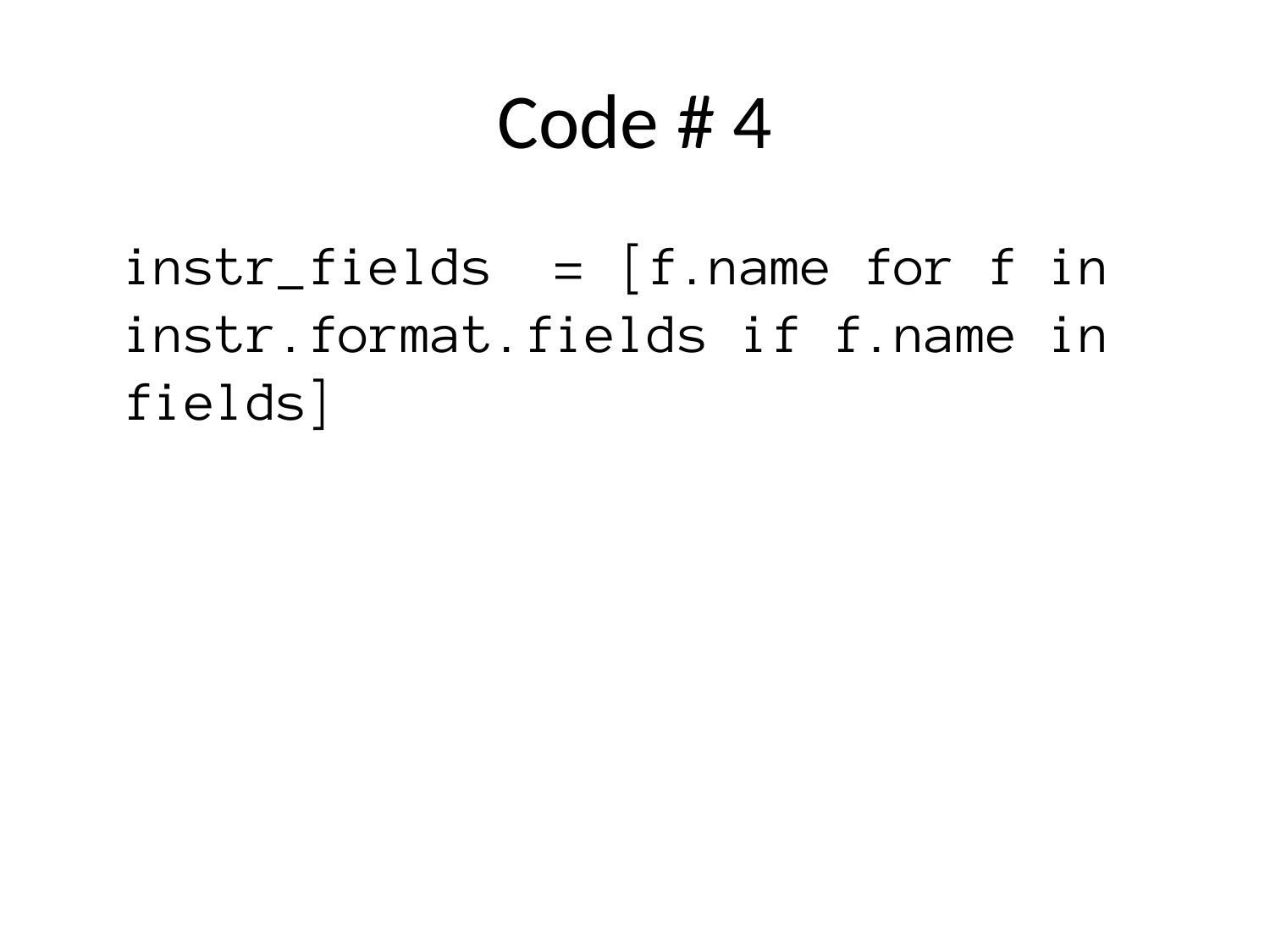

# Code # 4
	instr_fields  = [f.name for f in instr.format.fields if f.name in fields]